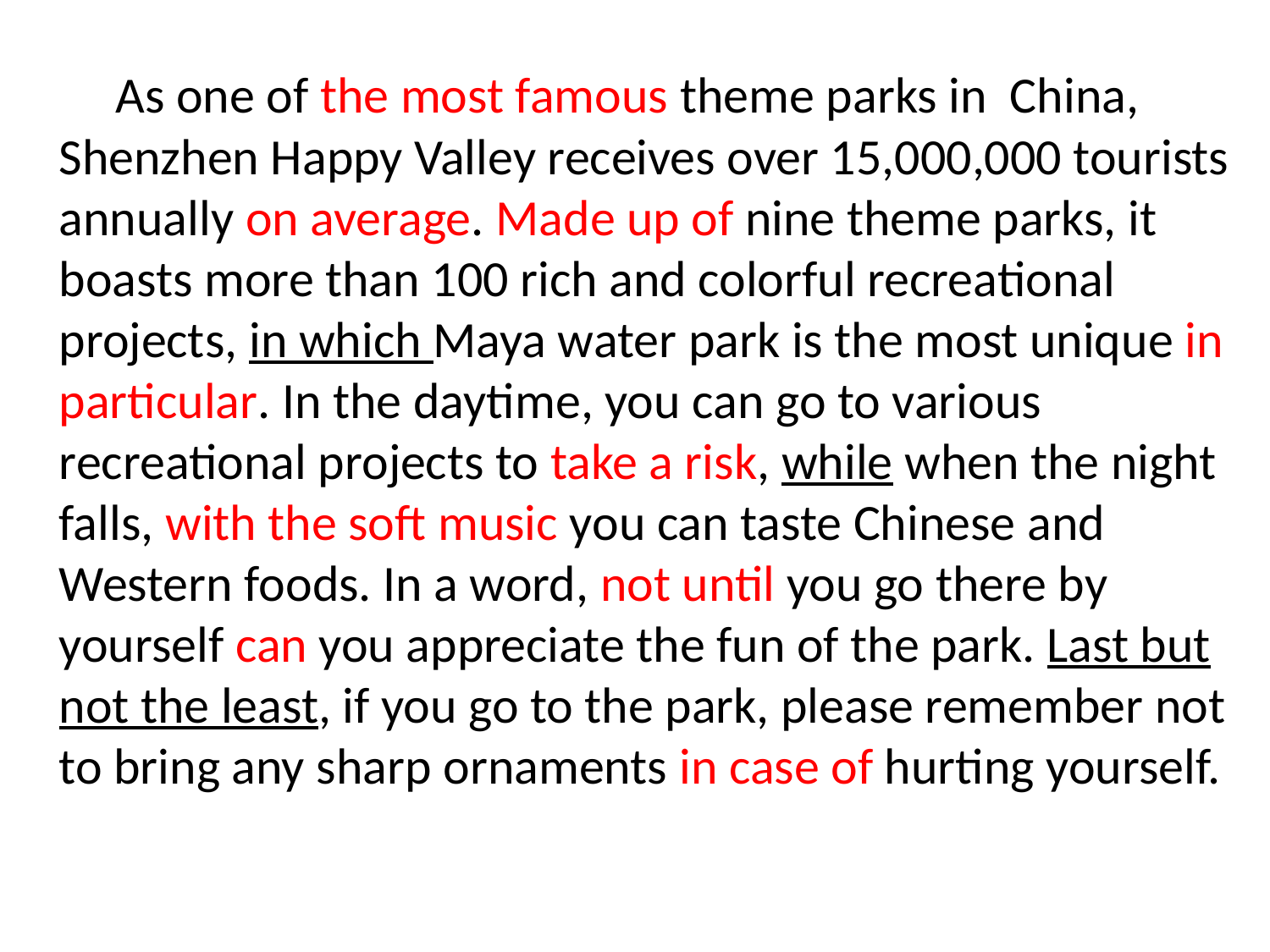

As one of the most famous theme parks in  China, Shenzhen Happy Valley receives over 15,000,000 tourists annually on average. Made up of nine theme parks, it boasts more than 100 rich and colorful recreational projects, in which Maya water park is the most unique in particular. In the daytime, you can go to various recreational projects to take a risk, while when the night falls, with the soft music you can taste Chinese and Western foods. In a word, not until you go there by yourself can you appreciate the fun of the park. Last but not the least, if you go to the park, please remember not to bring any sharp ornaments in case of hurting yourself.